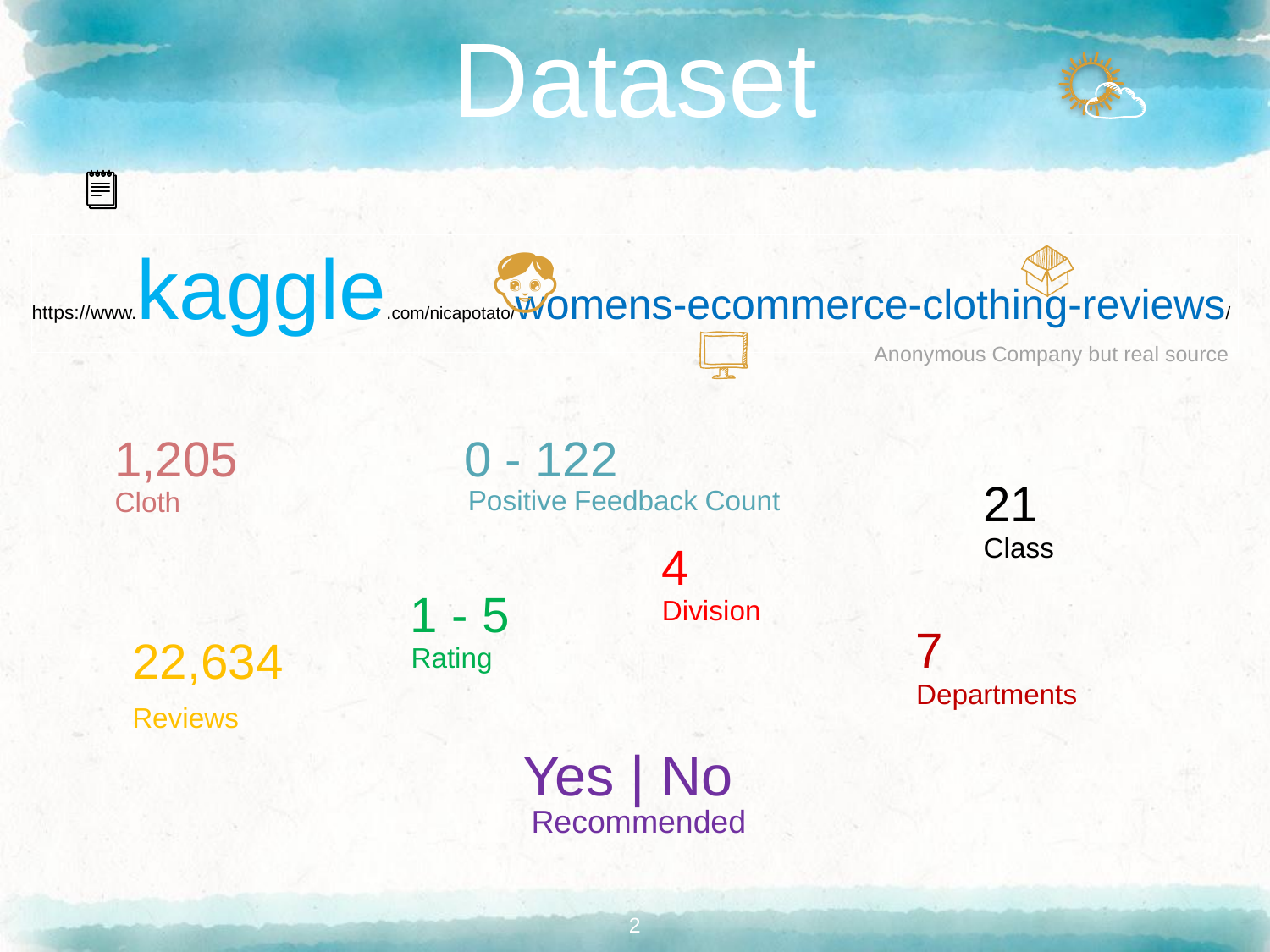

# Dataset

👦
https://www.kaggle.com/nicapotato/womens-ecommerce-clothing-reviews/

Anonymous Company but real source
1,205
Cloth
0 - 122
Positive Feedback Count
21
Class
4
Division
1 - 5
Rating
7
Departments
22,634
Reviews
Yes | No
Recommended
2